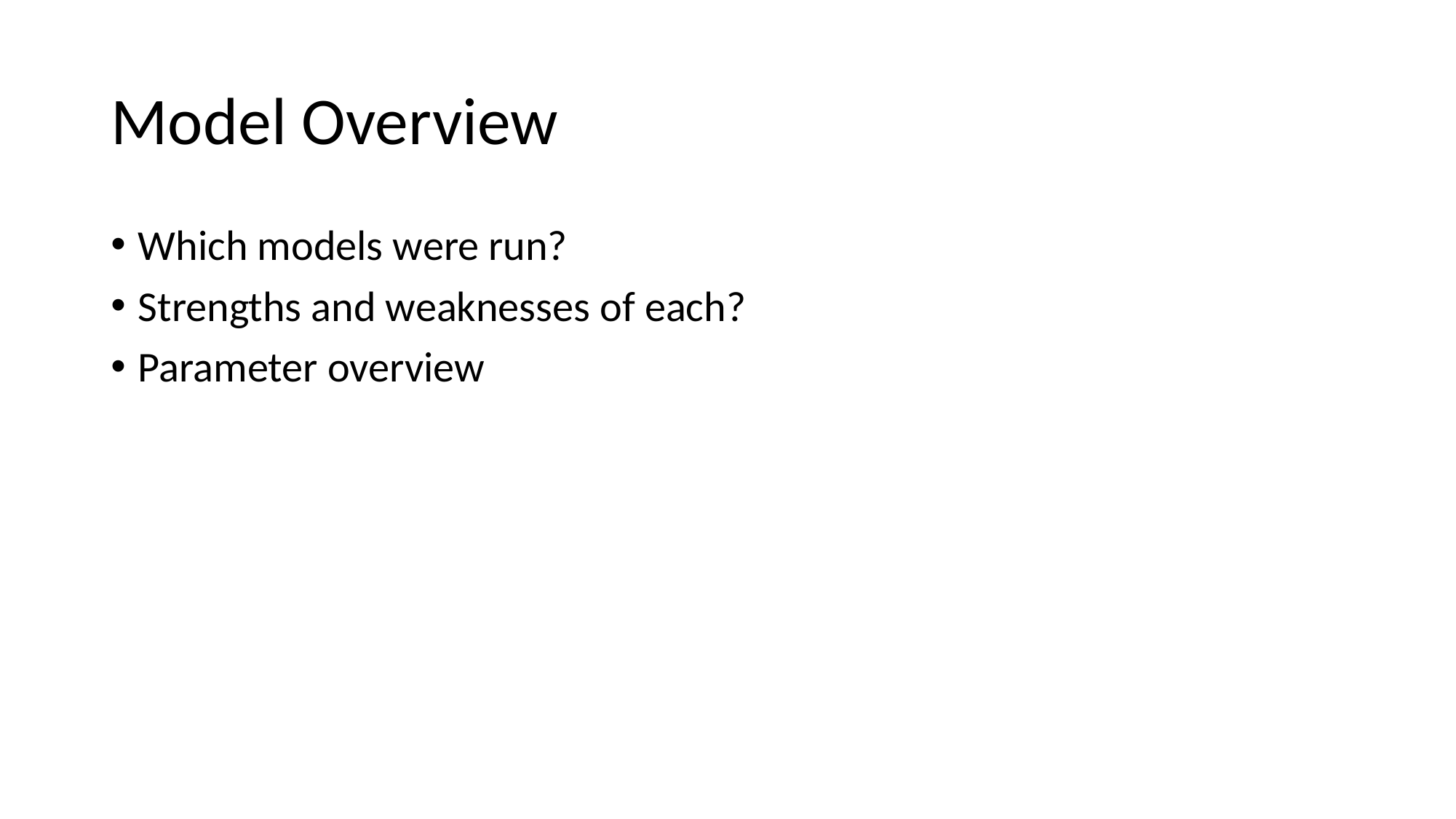

# Model Overview
Which models were run?
Strengths and weaknesses of each?
Parameter overview